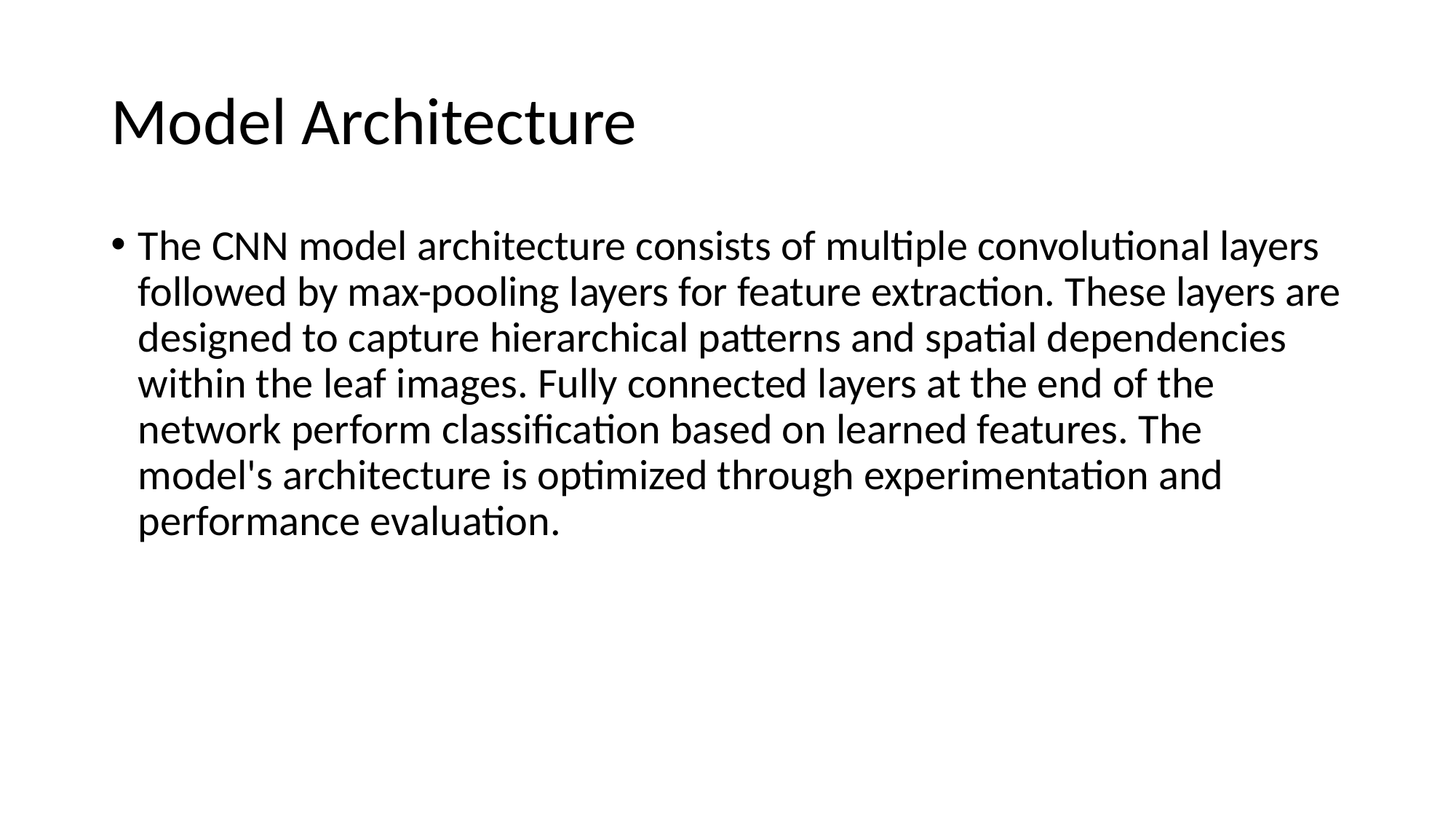

# Model Architecture
The CNN model architecture consists of multiple convolutional layers followed by max-pooling layers for feature extraction. These layers are designed to capture hierarchical patterns and spatial dependencies within the leaf images. Fully connected layers at the end of the network perform classification based on learned features. The model's architecture is optimized through experimentation and performance evaluation.